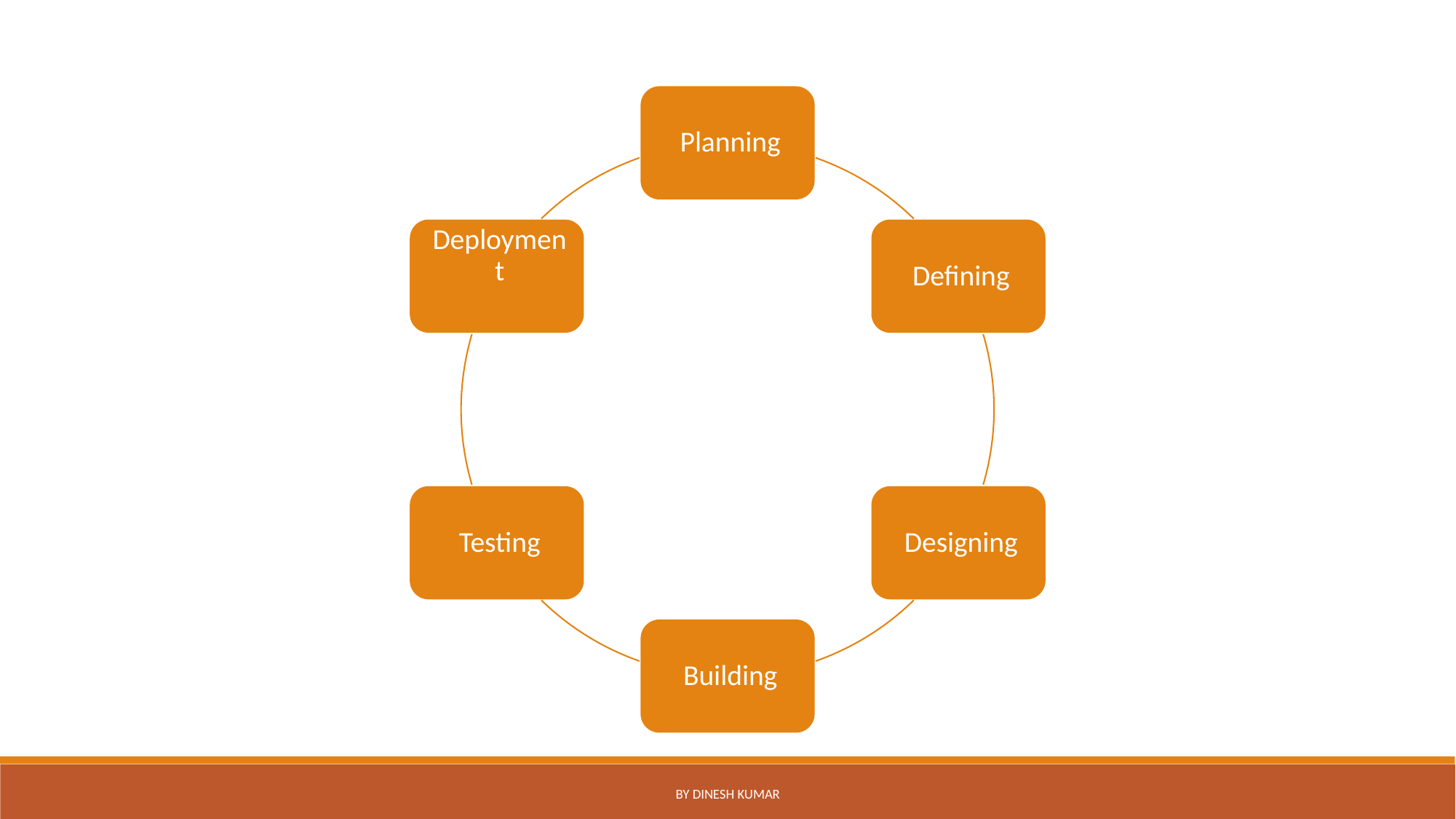

Planning
Defining
Designing
Building
Testing
Deployment

by Dinesh Kumar